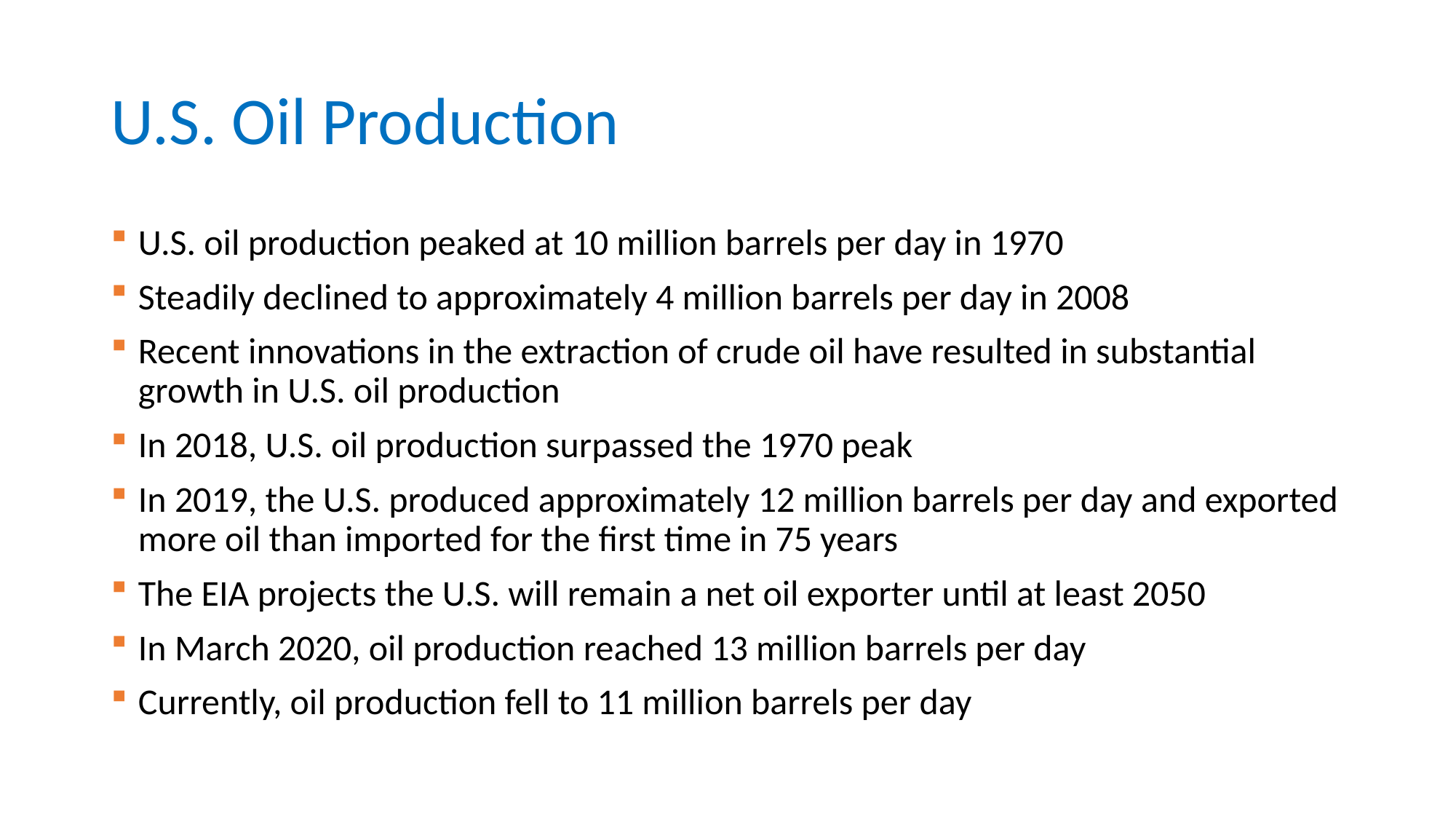

# U.S. Oil Production
U.S. oil production peaked at 10 million barrels per day in 1970
Steadily declined to approximately 4 million barrels per day in 2008
Recent innovations in the extraction of crude oil have resulted in substantial growth in U.S. oil production
In 2018, U.S. oil production surpassed the 1970 peak
In 2019, the U.S. produced approximately 12 million barrels per day and exported more oil than imported for the first time in 75 years
The EIA projects the U.S. will remain a net oil exporter until at least 2050
In March 2020, oil production reached 13 million barrels per day
Currently, oil production fell to 11 million barrels per day